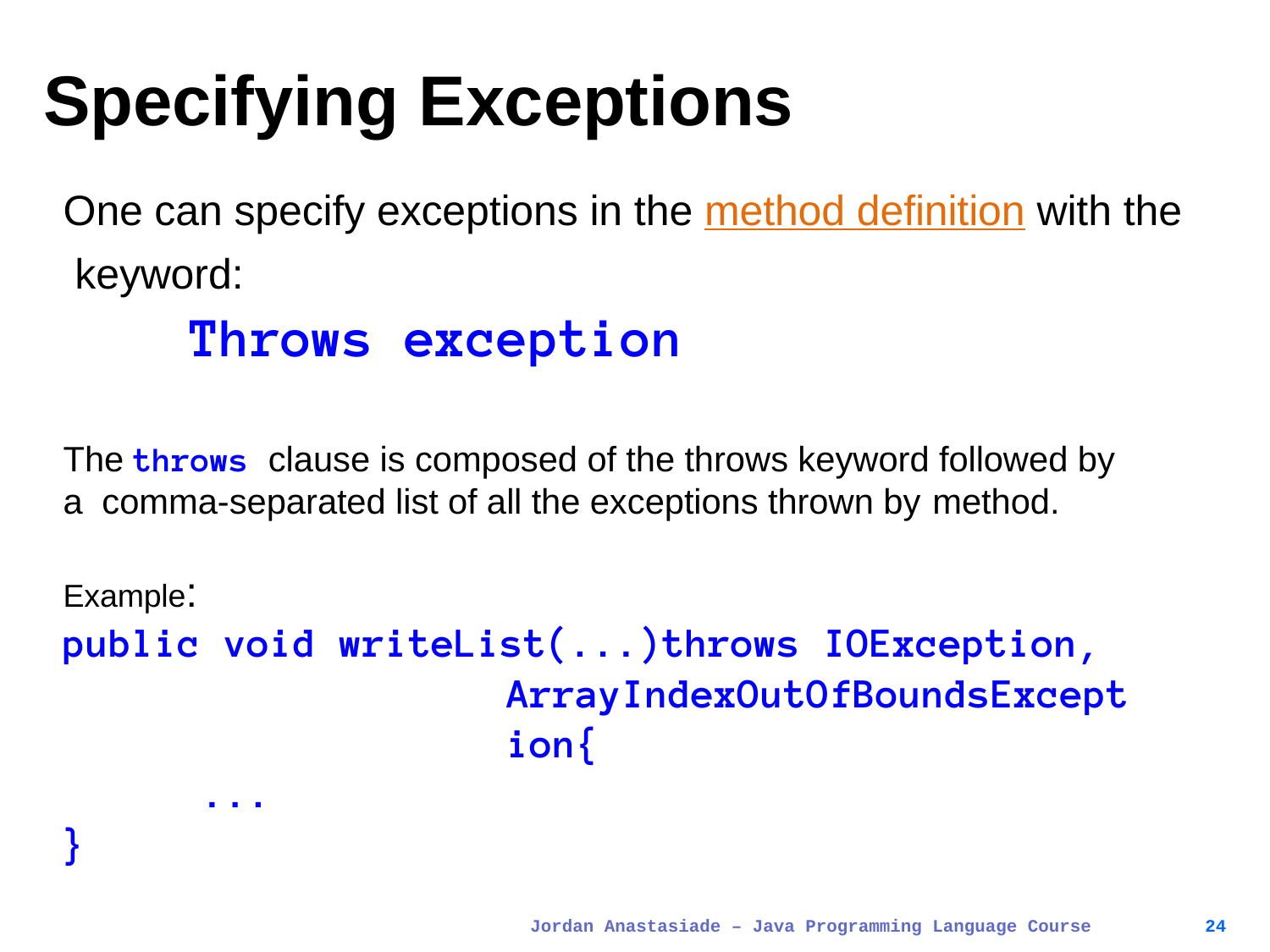

# Specifying Exceptions
One can specify exceptions in the method definition with the  keyword:
Throws exception
The throws clause is composed of the throws keyword followed by a  comma-separated list of all the exceptions thrown by method.

Example:
public void writeList(...)throws IOException,
ArrayIndexOutOfBoundsException{
...
}
Jordan Anastasiade – Java Programming Language Course
24